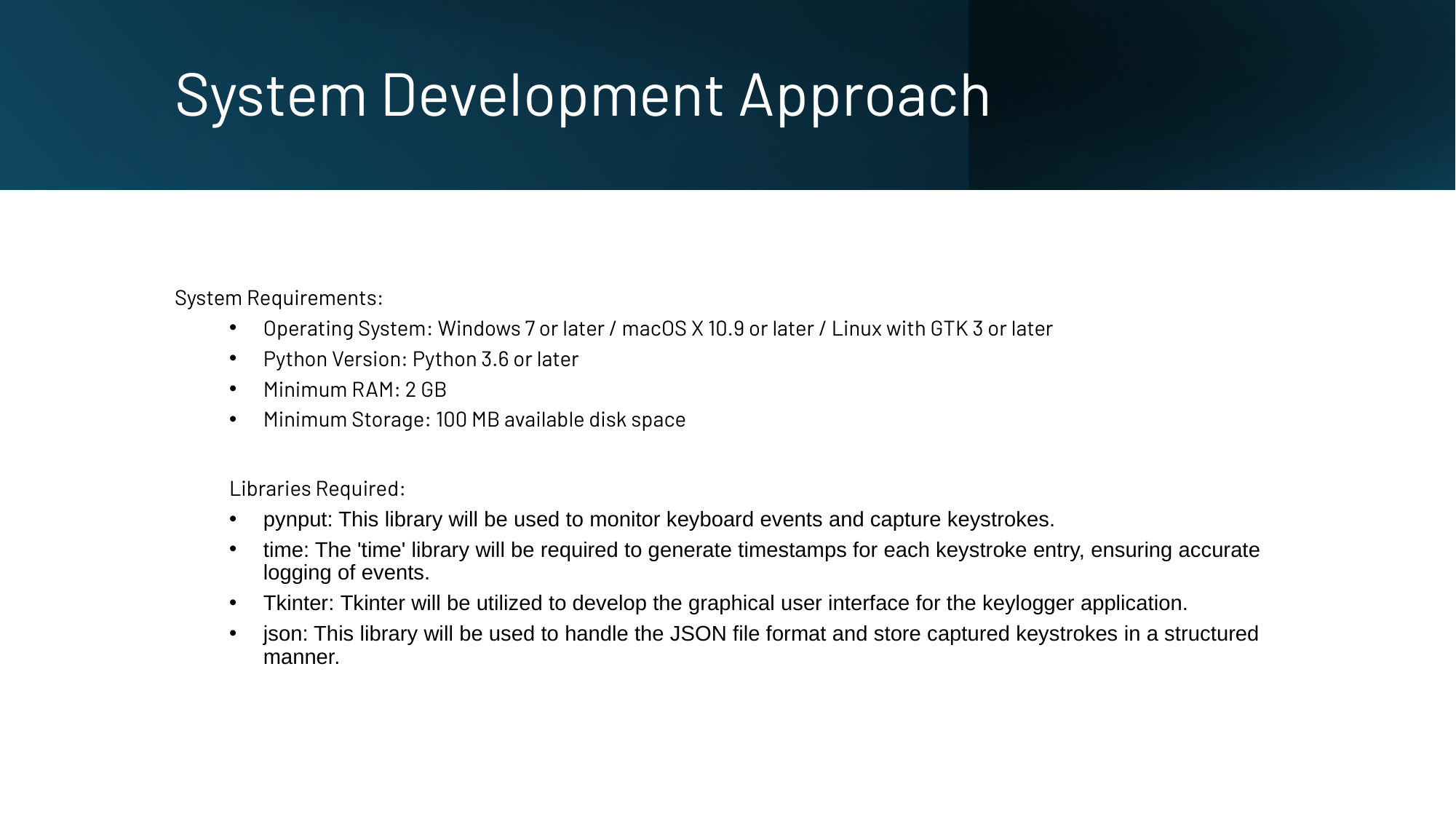

# System Development Approach
System Requirements:
Operating System: Windows 7 or later / macOS X 10.9 or later / Linux with GTK 3 or later
Python Version: Python 3.6 or later
Minimum RAM: 2 GB
Minimum Storage: 100 MB available disk space

Libraries Required:
pynput: This library will be used to monitor keyboard events and capture keystrokes.
time: The 'time' library will be required to generate timestamps for each keystroke entry, ensuring accurate logging of events.
Tkinter: Tkinter will be utilized to develop the graphical user interface for the keylogger application.
json: This library will be used to handle the JSON file format and store captured keystrokes in a structured manner.